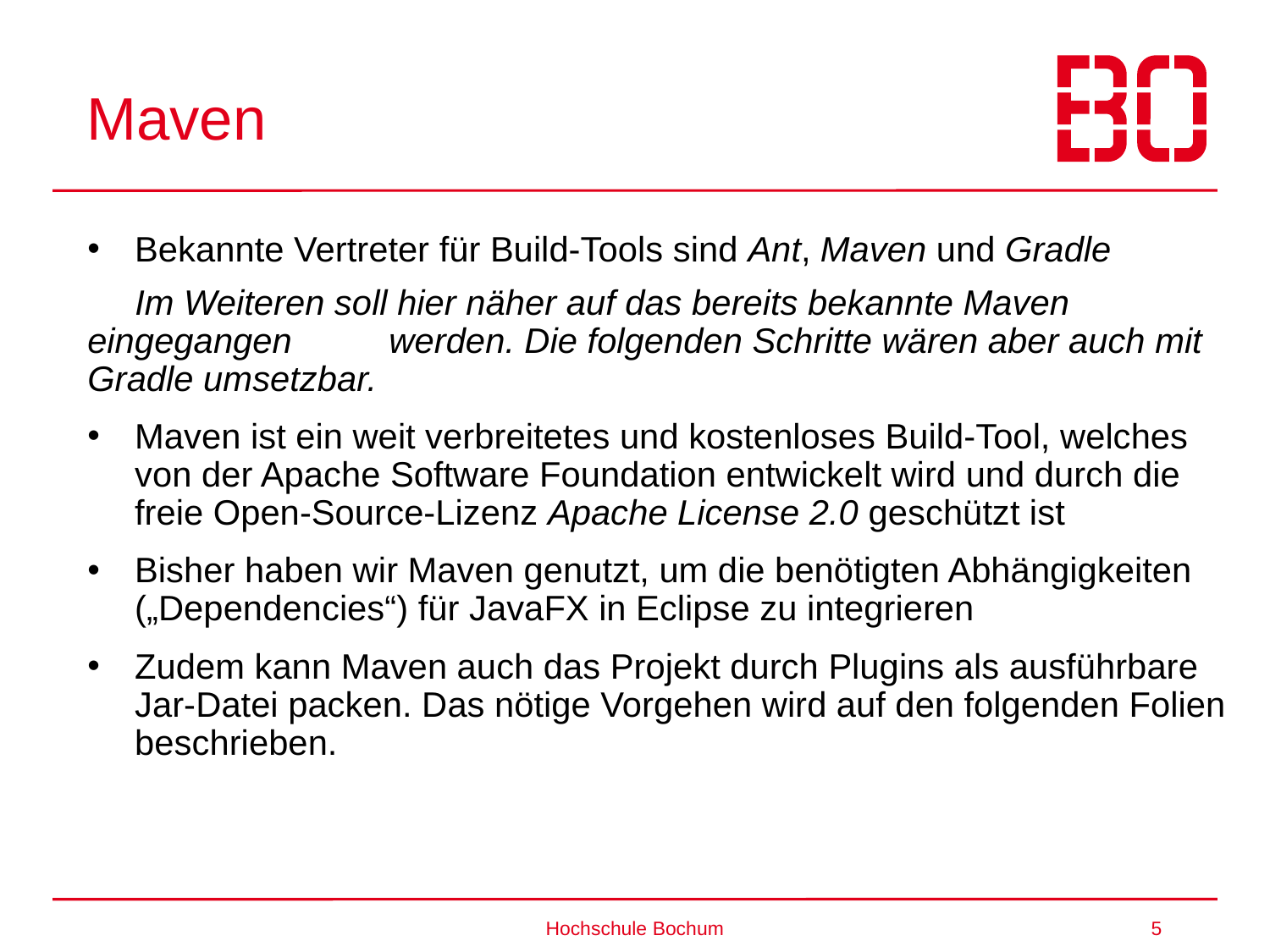

# Maven

Bekannte Vertreter für Build-Tools sind Ant, Maven und Gradle
	Im Weiteren soll hier näher auf das bereits bekannte Maven eingegangen 	werden. Die folgenden Schritte wären aber auch mit Gradle umsetzbar.
Maven ist ein weit verbreitetes und kostenloses Build-Tool, welches von der Apache Software Foundation entwickelt wird und durch die freie Open-Source-Lizenz Apache License 2.0 geschützt ist
Bisher haben wir Maven genutzt, um die benötigten Abhängigkeiten („Dependencies“) für JavaFX in Eclipse zu integrieren
Zudem kann Maven auch das Projekt durch Plugins als ausführbare Jar-Datei packen. Das nötige Vorgehen wird auf den folgenden Folien beschrieben.
Hochschule Bochum

5